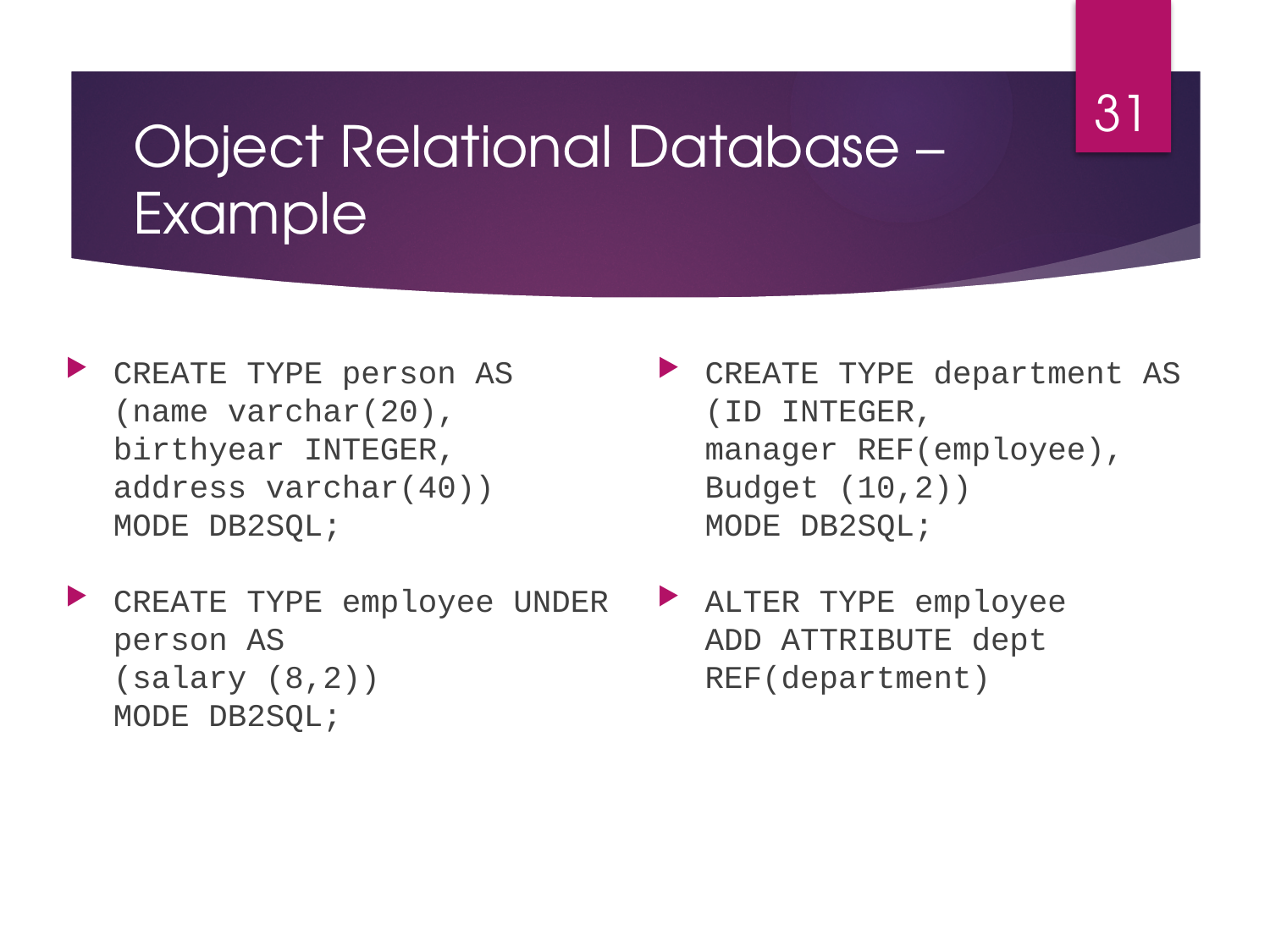

31
# Object Relational Database – Example
CREATE TYPE person AS
(name varchar(20),
birthyear INTEGER,
address varchar(40))
MODE DB2SQL;

CREATE TYPE employee UNDER person AS
(salary (8,2))
MODE DB2SQL;

CREATE TYPE department AS
(ID INTEGER,
manager REF(employee),
Budget (10,2))
MODE DB2SQL;

ALTER TYPE employee
ADD ATTRIBUTE dept REF(department)